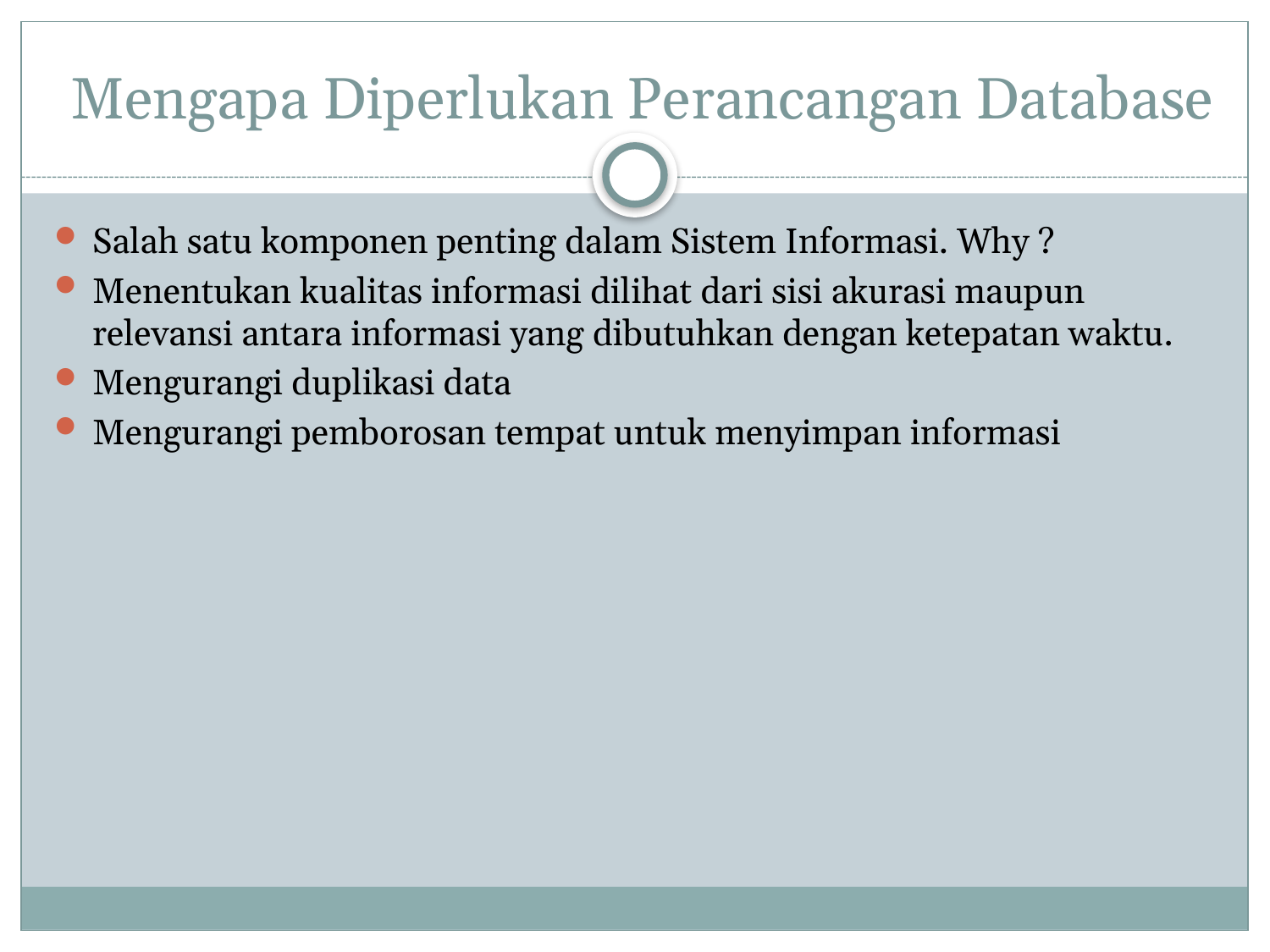

# Mengapa Diperlukan Perancangan Database
Salah satu komponen penting dalam Sistem Informasi. Why ?
Menentukan kualitas informasi dilihat dari sisi akurasi maupun relevansi antara informasi yang dibutuhkan dengan ketepatan waktu.
Mengurangi duplikasi data
Mengurangi pemborosan tempat untuk menyimpan informasi